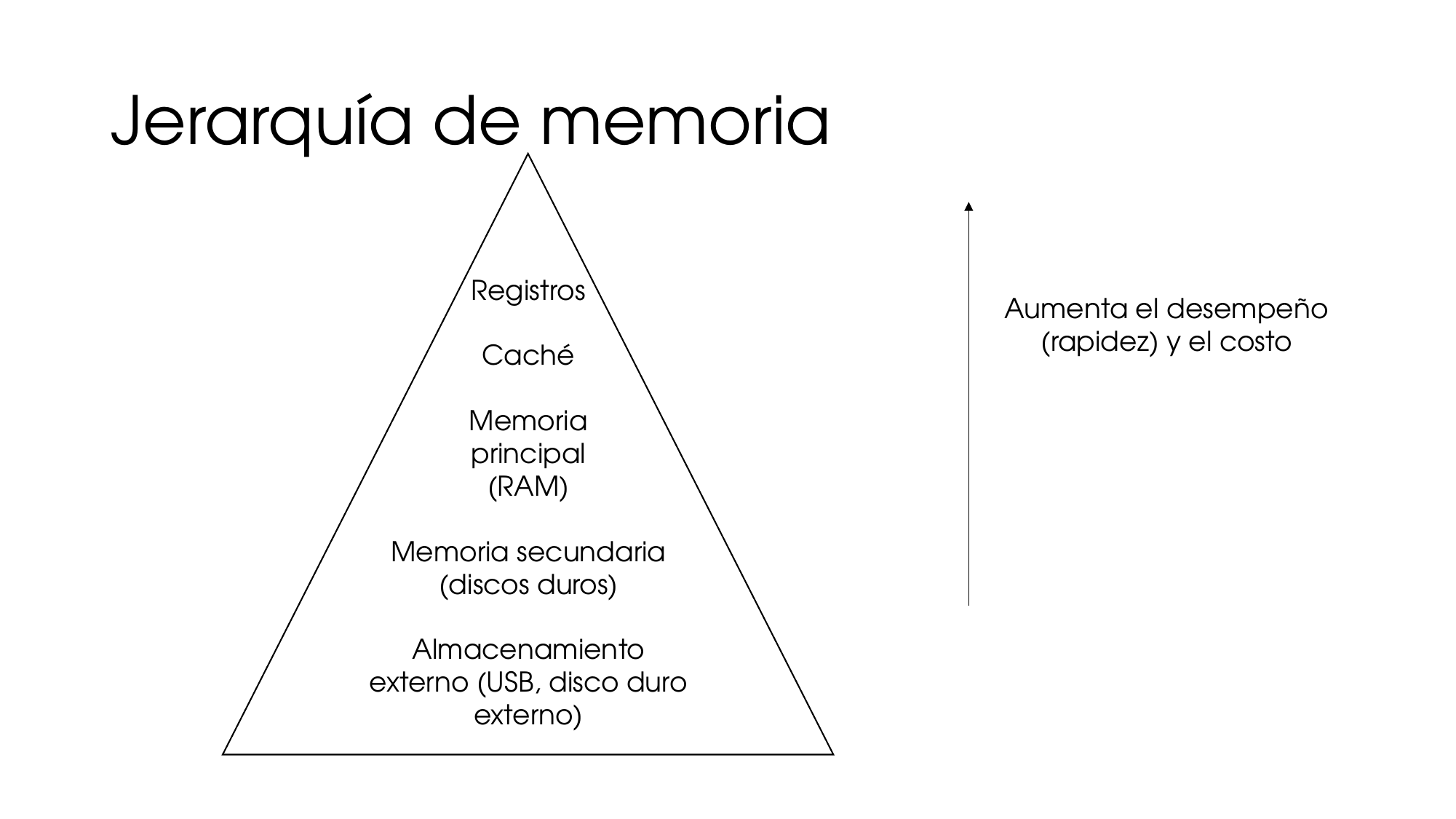

# Jerarquía de memoria

Registros
Caché
Memoria principal (RAM)
Memoria secundaria (discos duros)
Almacenamiento externo (USB, disco duro externo)
Aumenta el desempeño (rapidez) y el costo